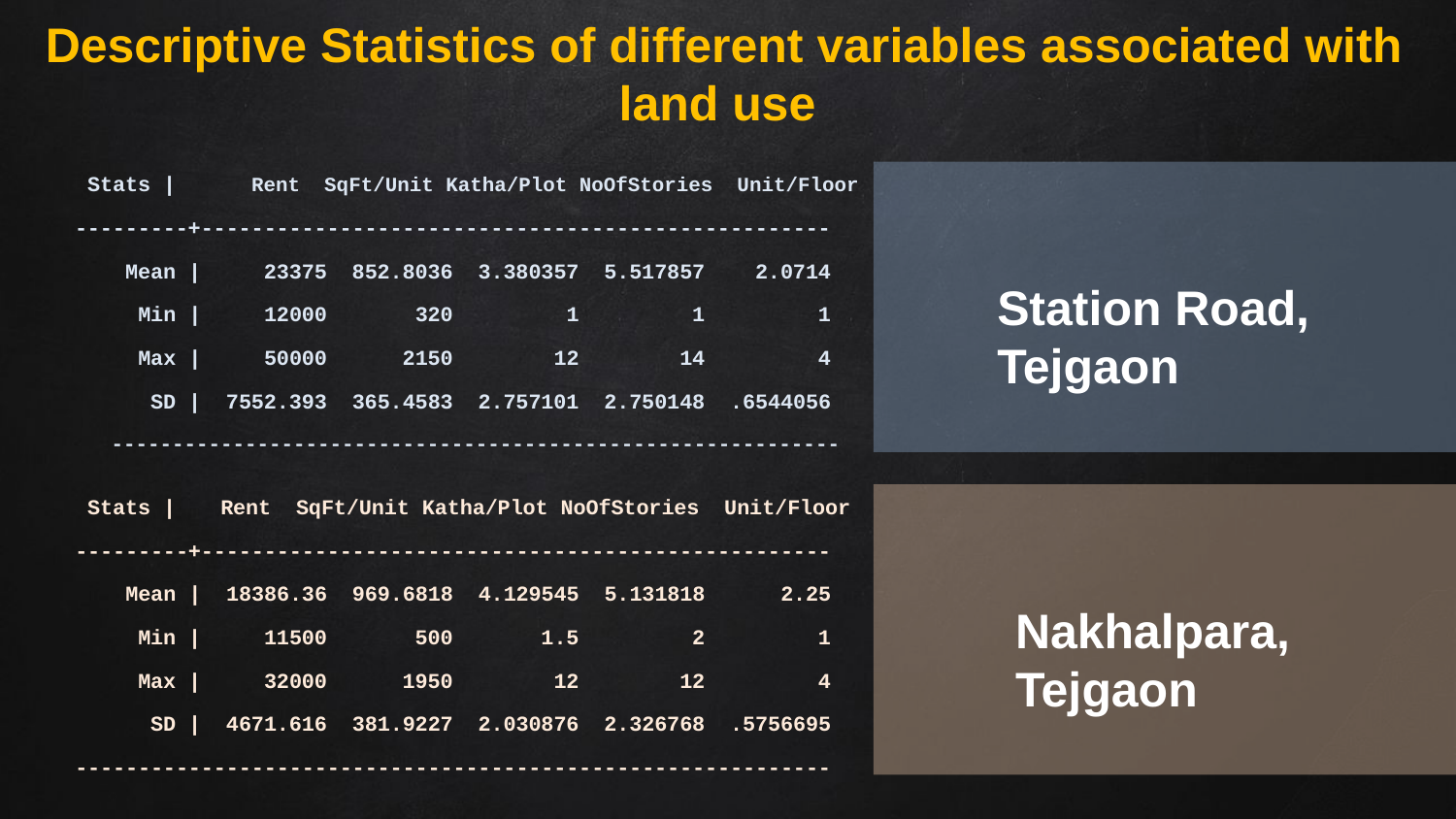

Descriptive Statistics of different variables associated with land use
 Stats |      Rent  SqFt/Unit Katha/Plot NoOfStories  Unit/Floor
---------+--------------------------------------------------
    Mean |     23375  852.8036  3.380357  5.517857    2.0714
     Min |     12000       320         1         1         1
     Max |     50000      2150        12        14         4
      SD |  7552.393  365.4583  2.757101  2.750148  .6544056
   ------------------------------------------------------------

Station Road, Tejgaon
 Stats |	Rent  SqFt/Unit Katha/Plot NoOfStories  Unit/Floor
---------+--------------------------------------------------
    Mean |  18386.36  969.6818  4.129545  5.131818      2.25
     Min |     11500       500       1.5         2         1
     Max |     32000      1950        12        12         4
      SD |  4671.616  381.9227  2.030876  2.326768  .5756695
------------------------------------------------------------

Nakhalpara, Tejgaon